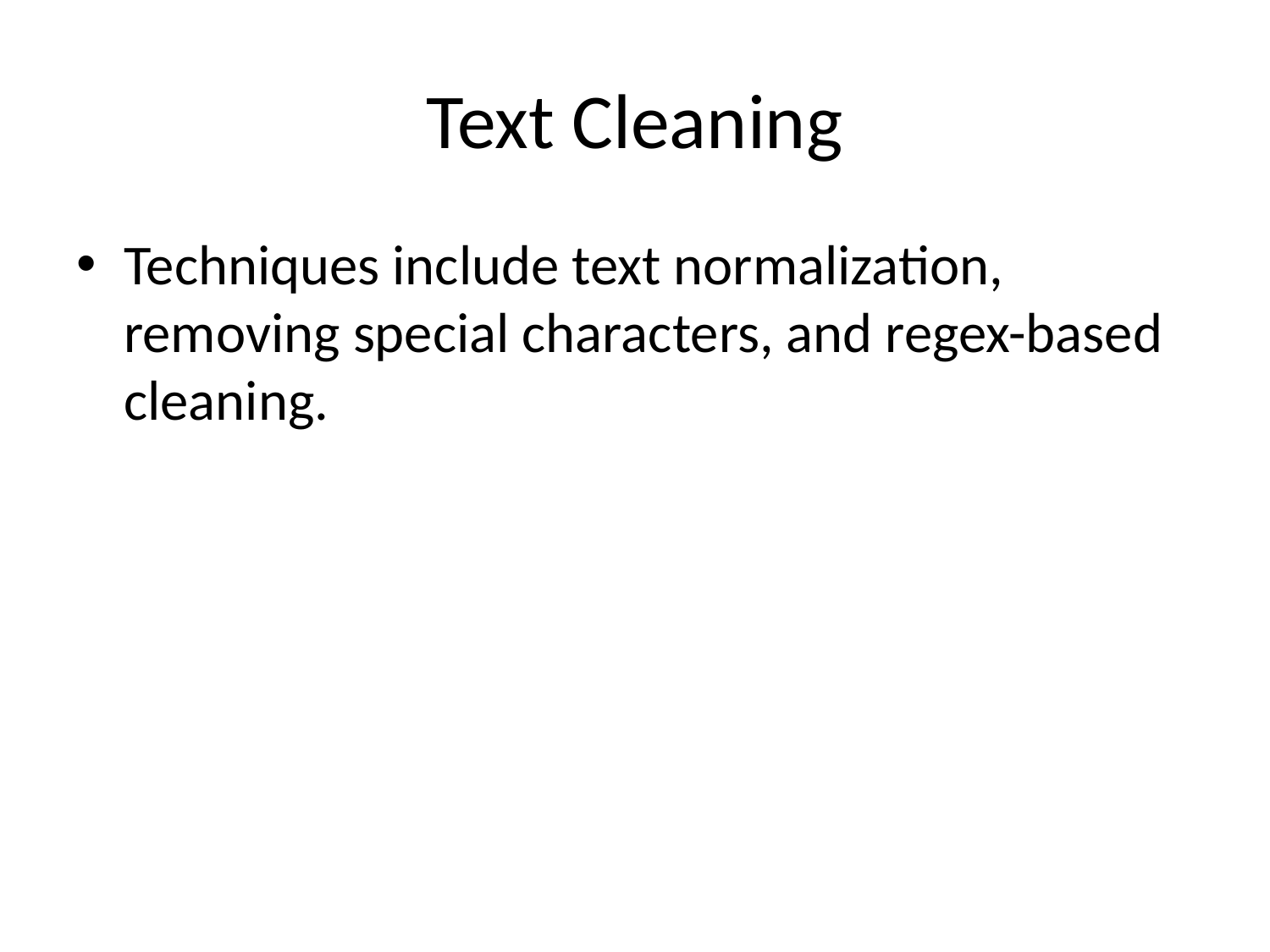

# Text Cleaning
Techniques include text normalization, removing special characters, and regex-based cleaning.